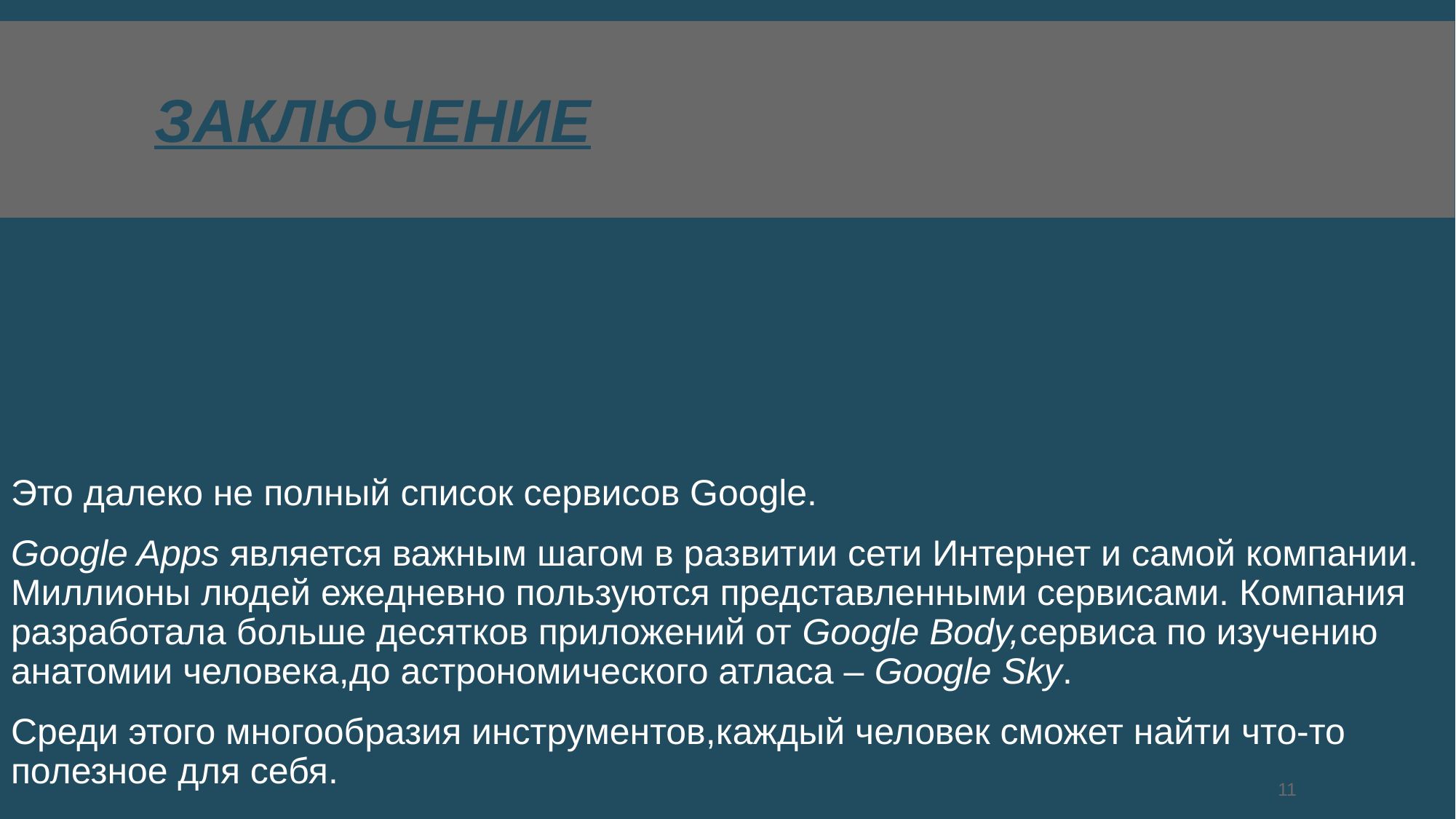

Это далеко не полный список сервисов Google.
Google Apps является важным шагом в развитии сети Интернет и самой компании. Миллионы людей ежедневно пользуются представленными сервисами. Компания разработала больше десятков приложений от Google Body,сервиса по изучению анатомии человека,до астрономического атласа – Google Sky.
Среди этого многообразия инструментов,каждый человек сможет найти что-то полезное для себя.
# Заключение
11